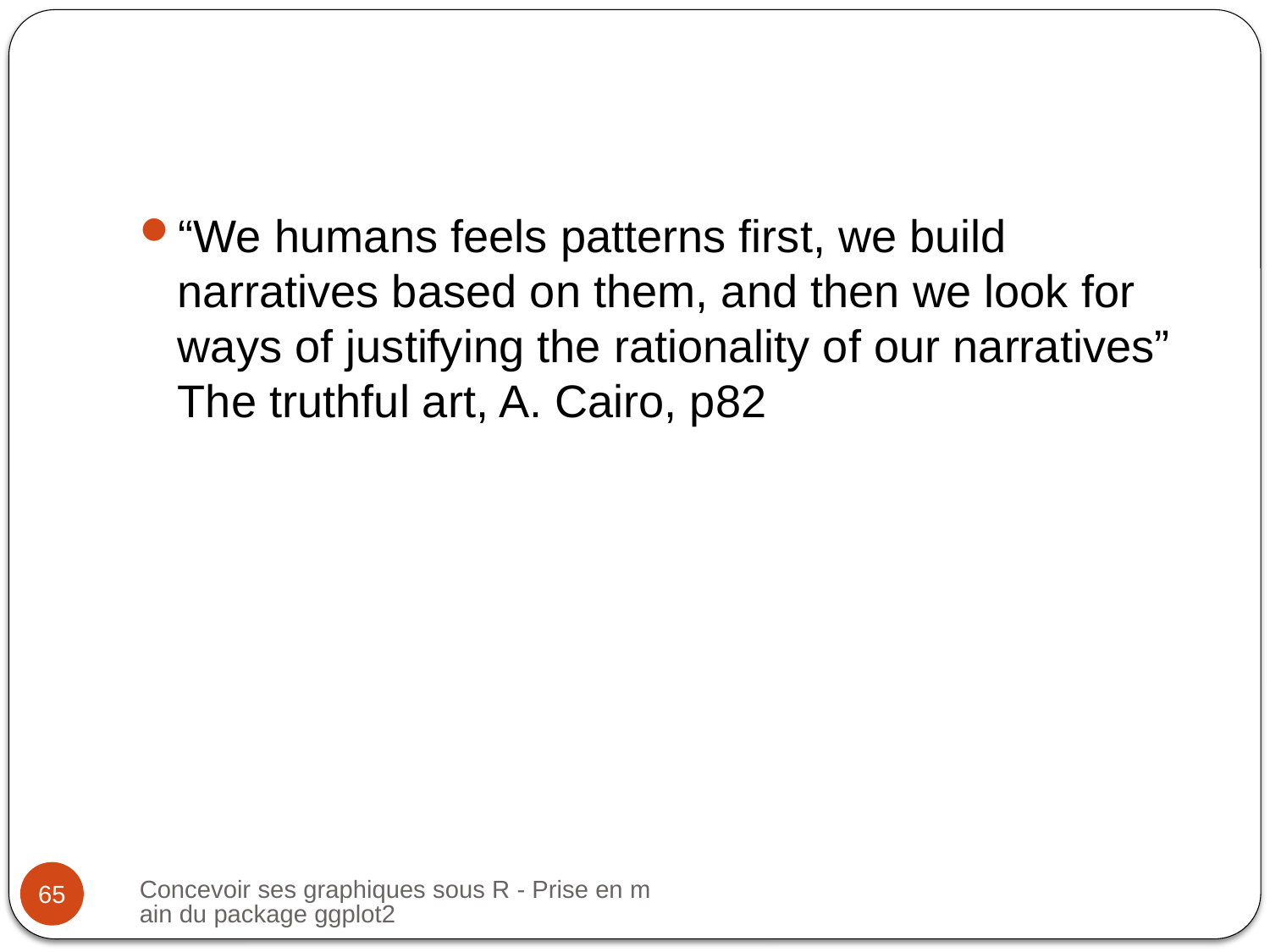

#
“We humans feels patterns first, we build narratives based on them, and then we look for ways of justifying the rationality of our narratives” The truthful art, A. Cairo, p82
Concevoir ses graphiques sous R - Prise en main du package ggplot2
65